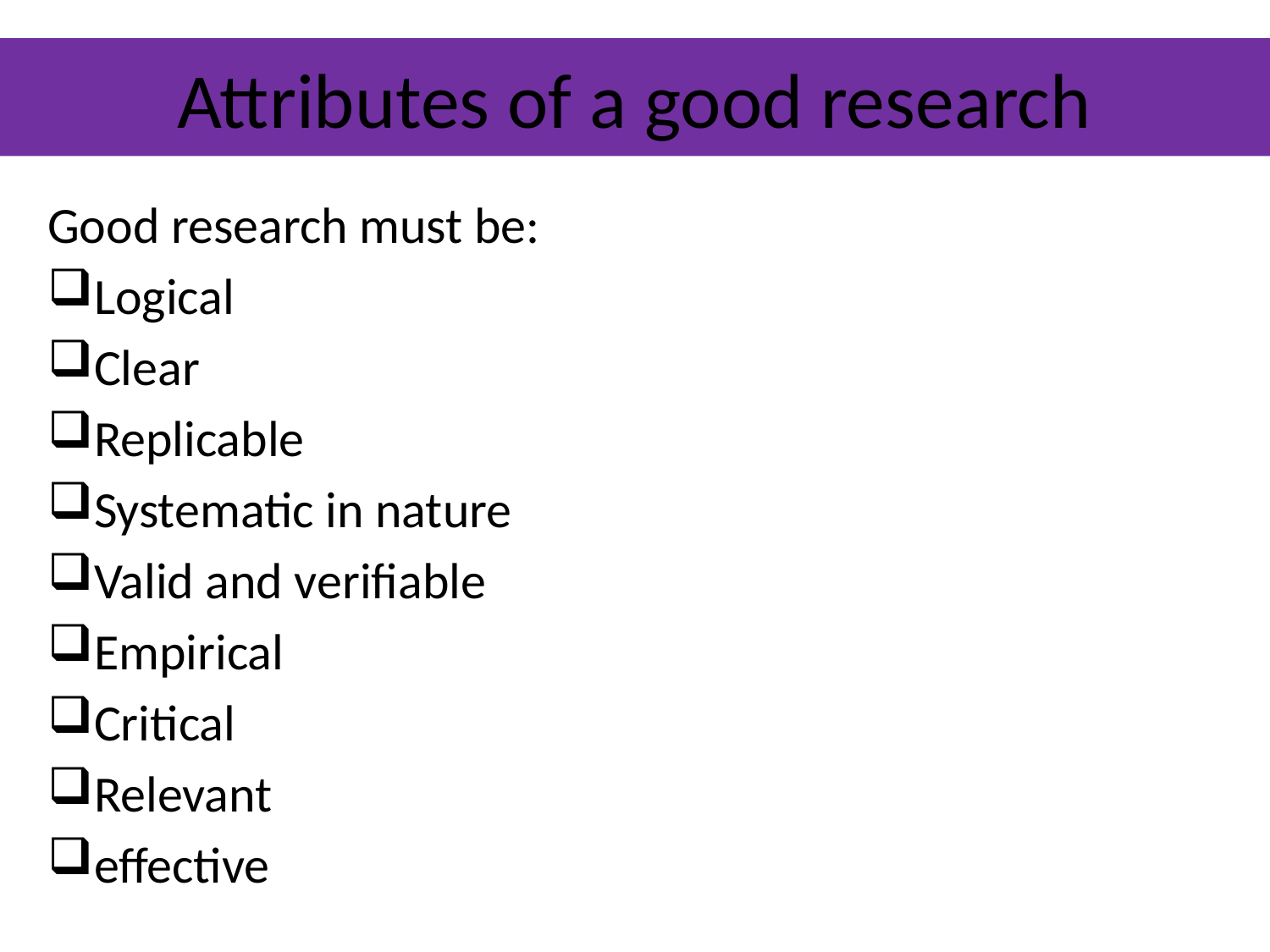

# Attributes of a good research
Good research must be:
Logical
Clear
Replicable
Systematic in nature
Valid and verifiable
Empirical
Critical
Relevant
effective